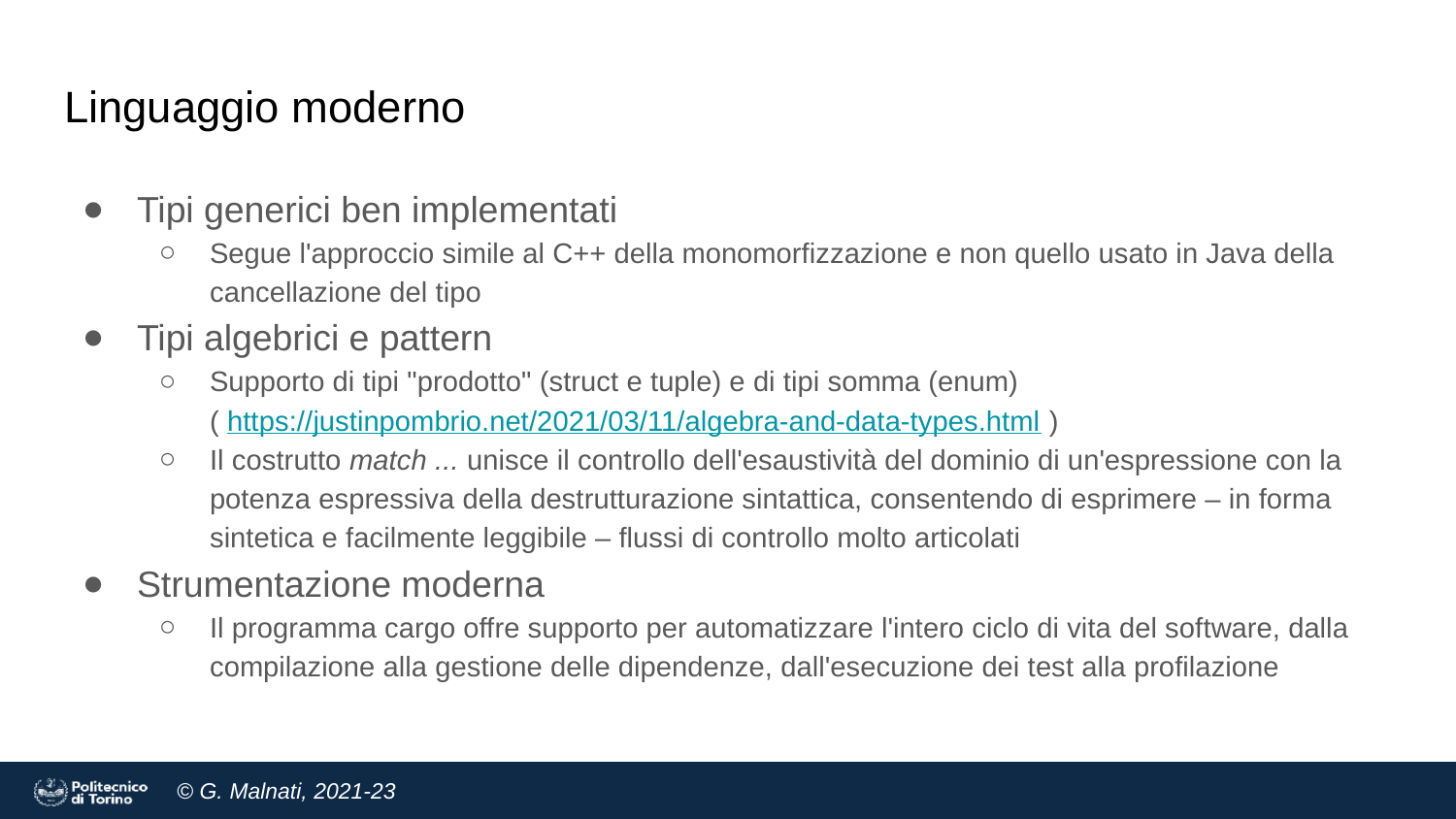

# Linguaggio moderno
Tipi generici ben implementati
Segue l'approccio simile al C++ della monomorfizzazione e non quello usato in Java della cancellazione del tipo
Tipi algebrici e pattern
Supporto di tipi "prodotto" (struct e tuple) e di tipi somma (enum)
( https://justinpombrio.net/2021/03/11/algebra-and-data-types.html )
Il costrutto match ... unisce il controllo dell'esaustività del dominio di un'espressione con la potenza espressiva della destrutturazione sintattica, consentendo di esprimere – in forma sintetica e facilmente leggibile – flussi di controllo molto articolati
Strumentazione moderna
Il programma cargo offre supporto per automatizzare l'intero ciclo di vita del software, dalla compilazione alla gestione delle dipendenze, dall'esecuzione dei test alla profilazione